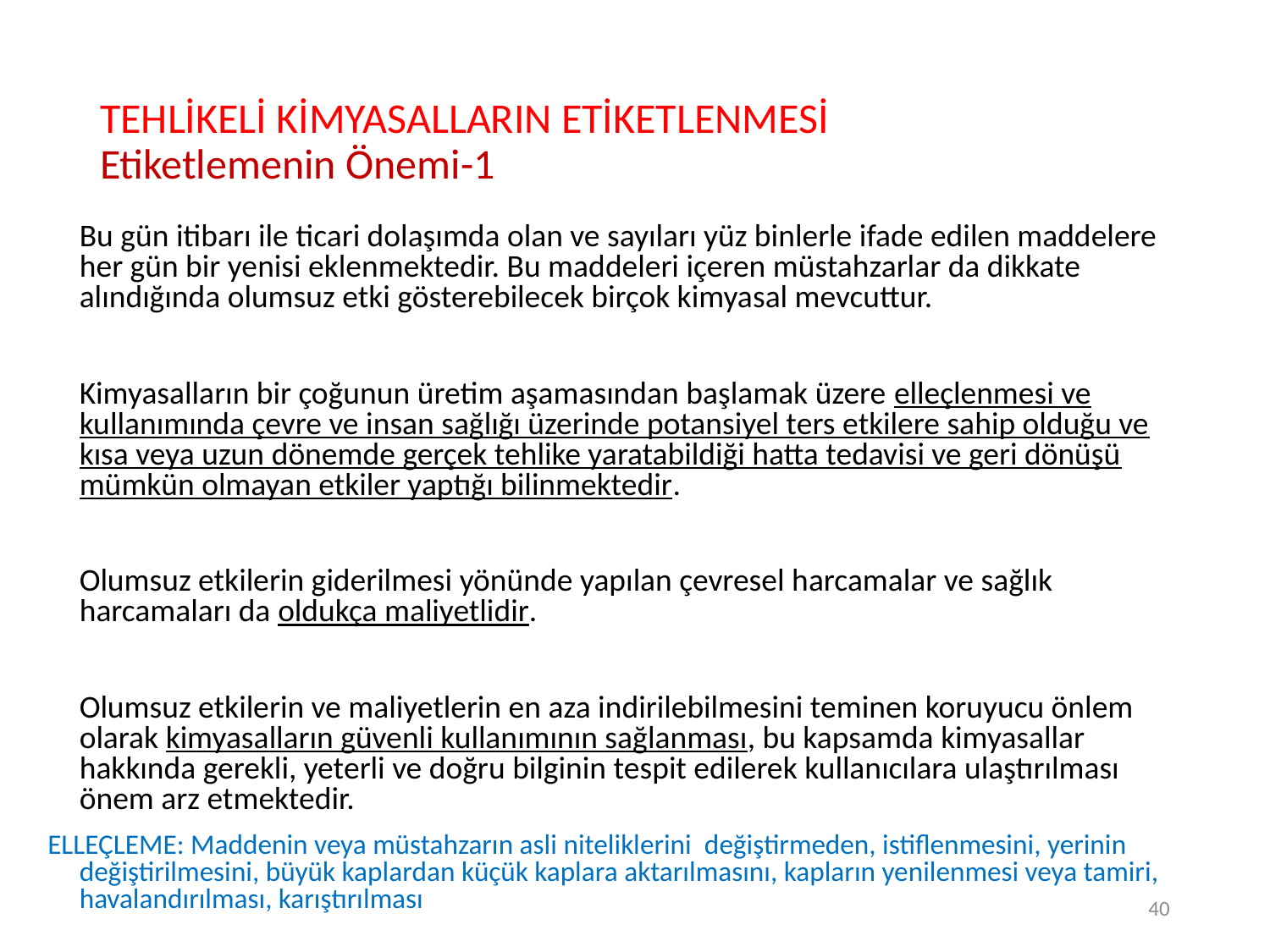

40
# TEHLİKELİ KİMYASALLARIN ETİKETLENMESİ Etiketlemenin Önemi-1
	Bu gün itibarı ile ticari dolaşımda olan ve sayıları yüz binlerle ifade edilen maddelere her gün bir yenisi eklenmektedir. Bu maddeleri içeren müstahzarlar da dikkate alındığında olumsuz etki gösterebilecek birçok kimyasal mevcuttur.

	Kimyasalların bir çoğunun üretim aşamasından başlamak üzere elleçlenmesi ve kullanımında çevre ve insan sağlığı üzerinde potansiyel ters etkilere sahip olduğu ve kısa veya uzun dönemde gerçek tehlike yaratabildiği hatta tedavisi ve geri dönüşü mümkün olmayan etkiler yaptığı bilinmektedir.

	Olumsuz etkilerin giderilmesi yönünde yapılan çevresel harcamalar ve sağlık harcamaları da oldukça maliyetlidir.

	Olumsuz etkilerin ve maliyetlerin en aza indirilebilmesini teminen koruyucu önlem olarak kimyasalların güvenli kullanımının sağlanması, bu kapsamda kimyasallar hakkında gerekli, yeterli ve doğru bilginin tespit edilerek kullanıcılara ulaştırılması önem arz etmektedir.
ELLEÇLEME: Maddenin veya müstahzarın asli niteliklerini  değiştirmeden, istiflenmesini, yerinin değiştirilmesini, büyük kaplardan küçük kaplara aktarılmasını, kapların yenilenmesi veya tamiri, havalandırılması, karıştırılması